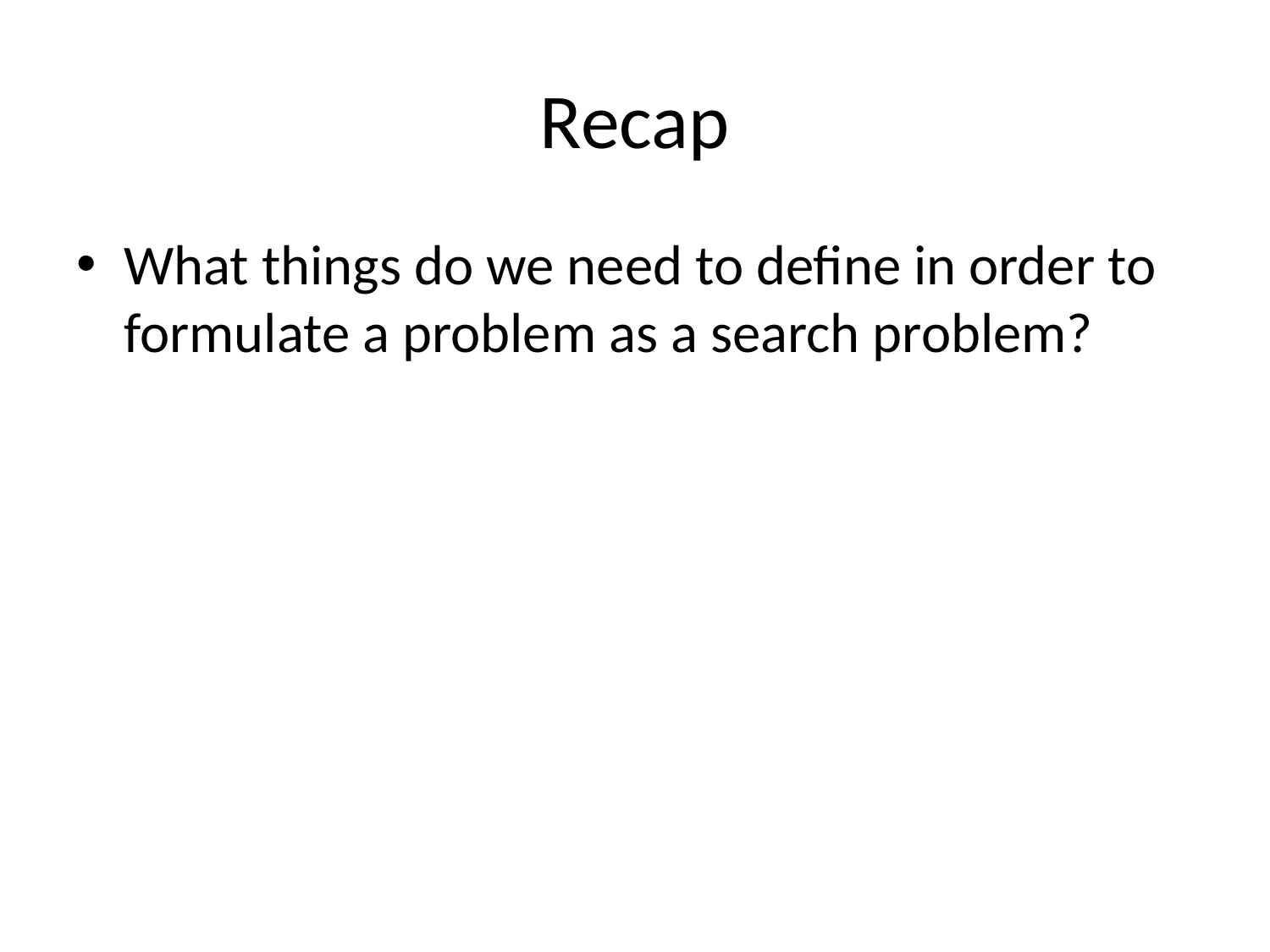

# Recap
What things do we need to define in order to formulate a problem as a search problem?